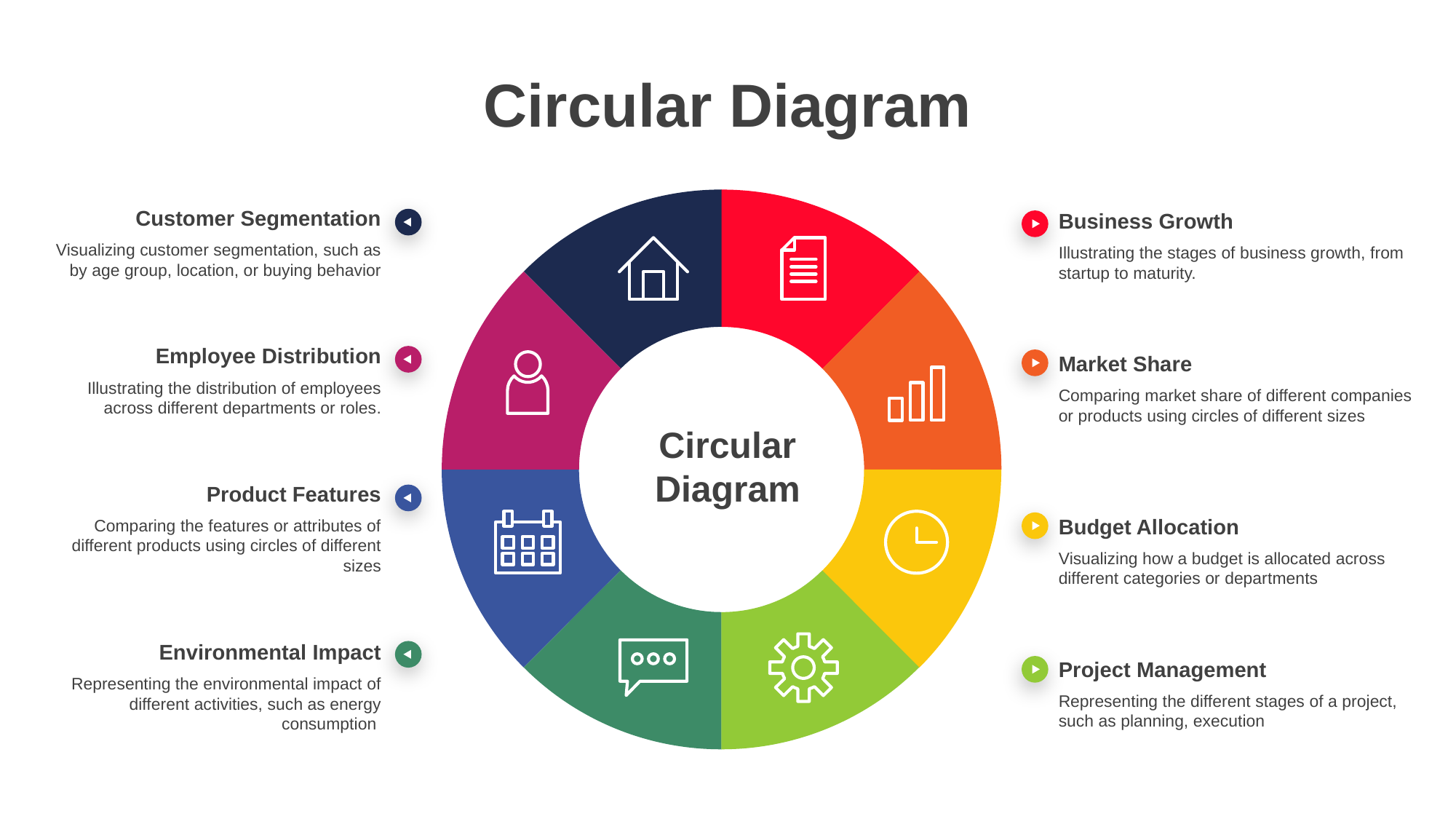

Circular Diagram

Customer Segmentation
Visualizing customer segmentation, such as by age group, location, or buying behavior
Business Growth
Illustrating the stages of business growth, from startup to maturity.

Employee Distribution
Illustrating the distribution of employees across different departments or roles.

Market Share
Comparing market share of different companies or products using circles of different sizes
Circular Diagram

Product Features
Comparing the features or attributes of different products using circles of different sizes

Budget Allocation
Visualizing how a budget is allocated across different categories or departments

Environmental Impact
Representing the environmental impact of different activities, such as energy consumption

Project Management
Representing the different stages of a project, such as planning, execution